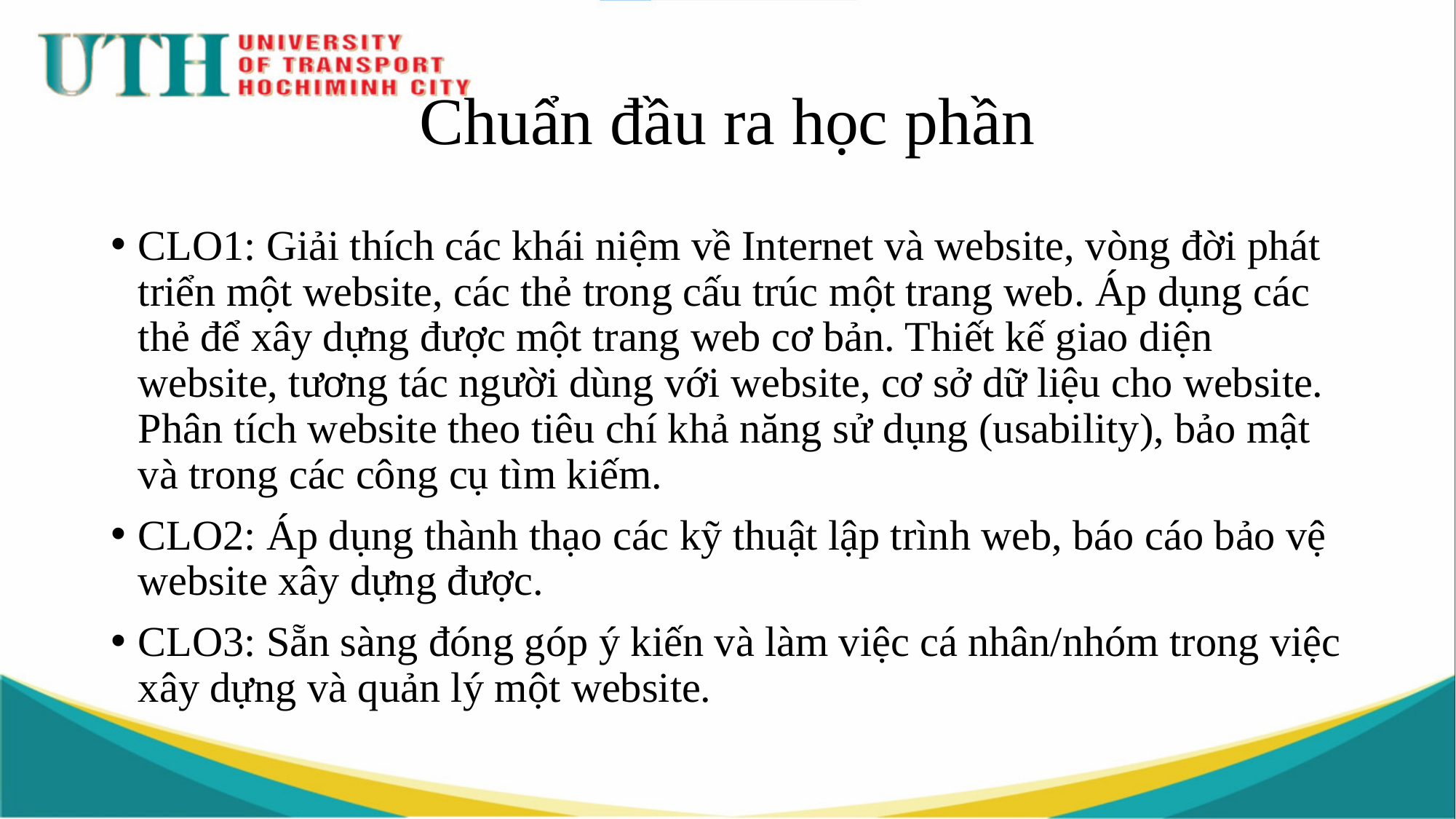

# Chuẩn đầu ra học phần
CLO1: Giải thích các khái niệm về Internet và website, vòng đời phát triển một website, các thẻ trong cấu trúc một trang web. Áp dụng các thẻ để xây dựng được một trang web cơ bản. Thiết kế giao diện website, tương tác người dùng với website, cơ sở dữ liệu cho website. Phân tích website theo tiêu chí khả năng sử dụng (usability), bảo mật và trong các công cụ tìm kiếm.
CLO2: Áp dụng thành thạo các kỹ thuật lập trình web, báo cáo bảo vệ website xây dựng được.
CLO3: Sẵn sàng đóng góp ý kiến và làm việc cá nhân/nhóm trong việc xây dựng và quản lý một website.
5